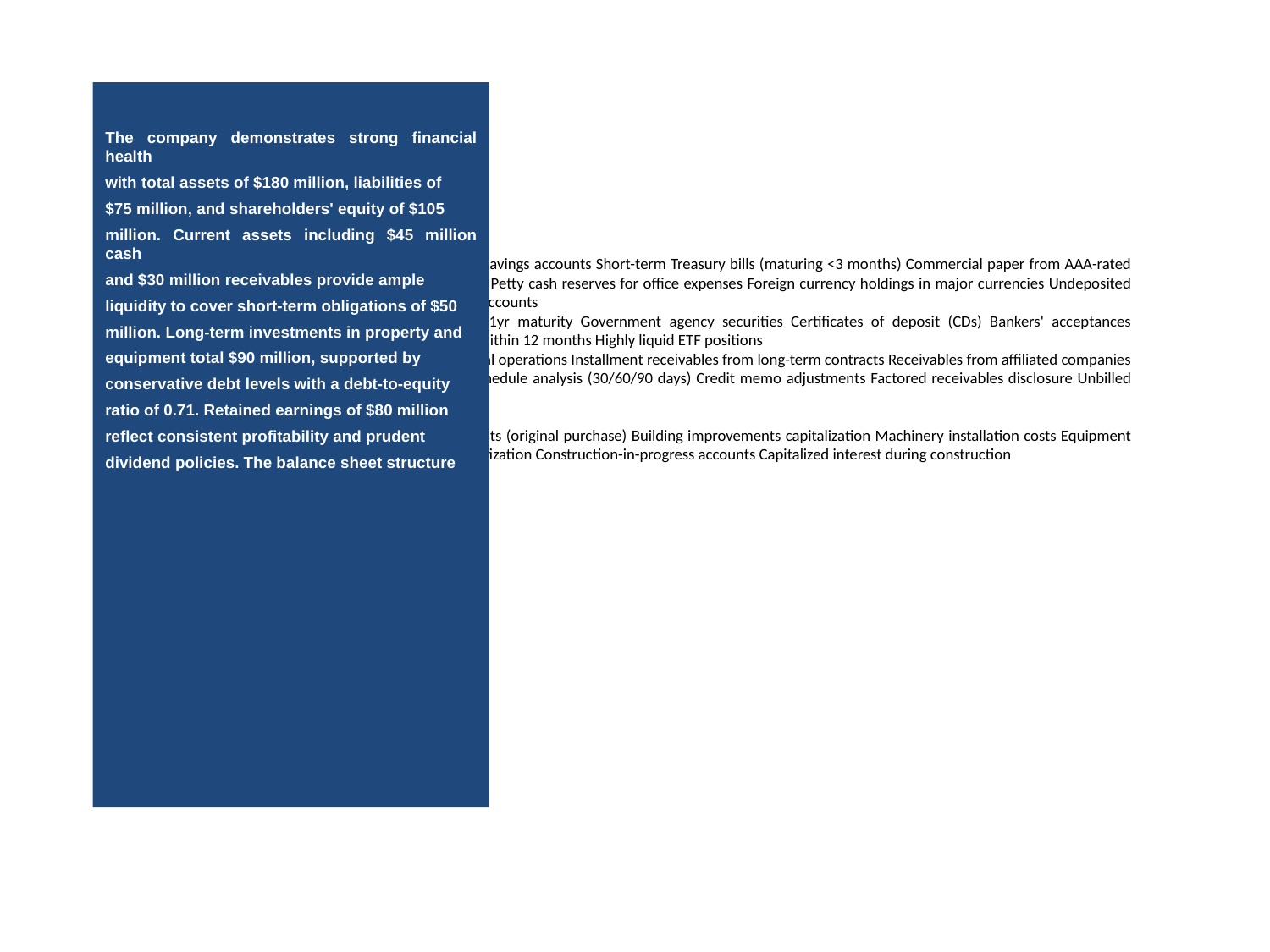

The company demonstrates strong financial health
with total assets of $180 million, liabilities of
$75 million, and shareholders' equity of $105
million. Current assets including $45 million cash
and $30 million receivables provide ample
liquidity to cover short-term obligations of $50
million. Long-term investments in property and
equipment total $90 million, supported by
conservative debt levels with a debt-to-equity
ratio of 0.71. Retained earnings of $80 million
reflect consistent profitability and prudent
dividend policies. The balance sheet structure

Current Assets
■ Cash and Cash Equivalents - Currency in checking/savings accounts Short-term Treasury bills (maturing <3 months) Commercial paper from AAA-rated corporations Money market funds with daily liquidity Petty cash reserves for office expenses Foreign currency holdings in major currencies Undeposited checks from customers Cash in transit between bank accounts
■ Marketable Securities - Corporate bonds with <1yr maturity Government agency securities Certificates of deposit (CDs) Bankers' acceptances Commercial paper holdings Treasury notes maturing within 12 months Highly liquid ETF positions
■ Accounts Receivable - Trade receivables from normal operations Installment receivables from long-term contracts Receivables from affiliated companies Allowance for doubtful accounts calculation Aging schedule analysis (30/60/90 days) Credit memo adjustments Factored receivables disclosure Unbilled receivables from progress contracts
Non-Current Assets
■ Property, Plant & Equipment - Land acquisition costs (original purchase) Building improvements capitalization Machinery installation costs Equipment depreciation schedules Leasehold improvement amortization Construction-in-progress accounts Capitalized interest during construction